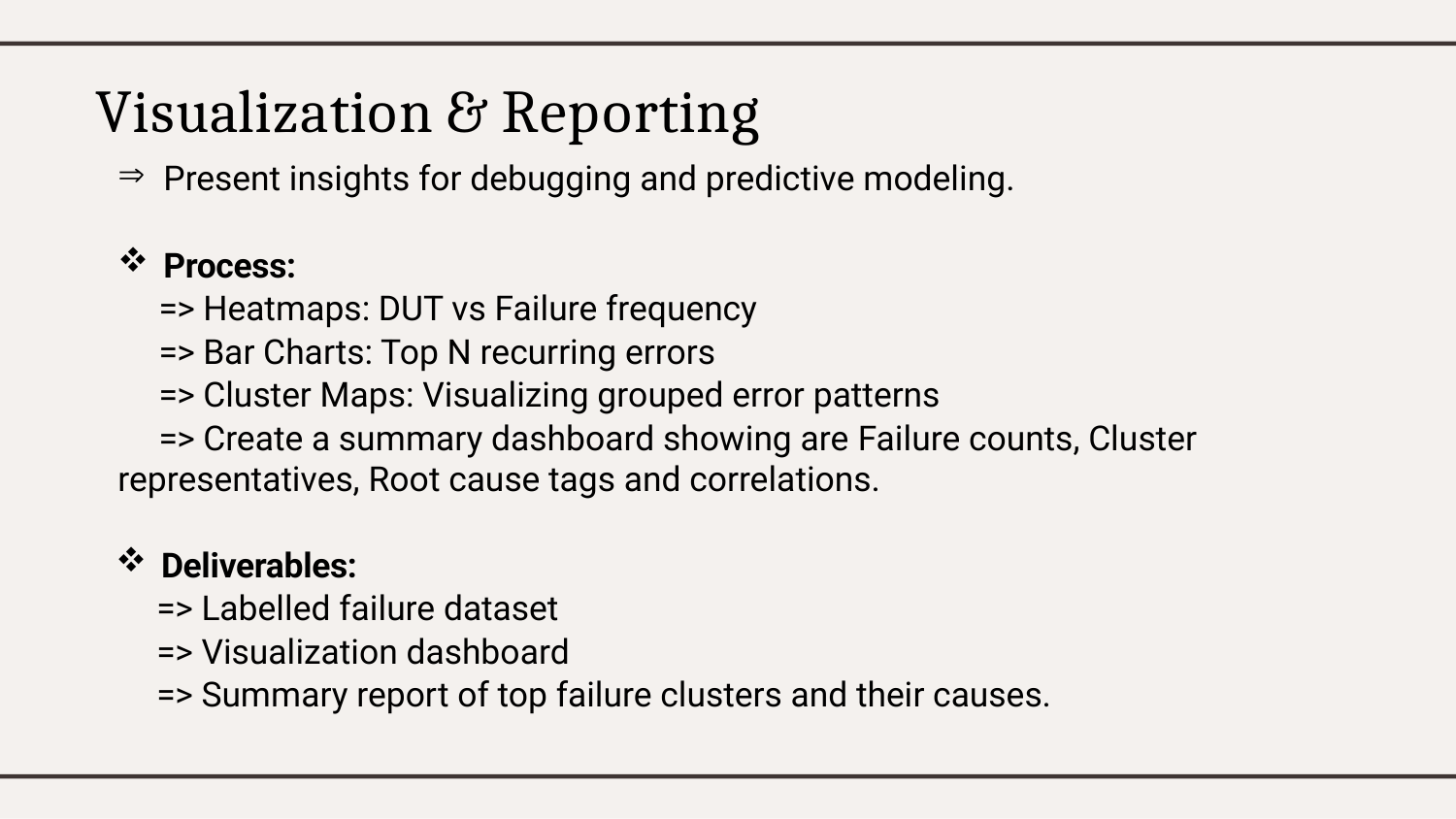

# Visualization & Reporting
Present insights for debugging and predictive modeling.

Process:
     => Heatmaps: DUT vs Failure frequency
     => Bar Charts: Top N recurring errors
     => Cluster Maps: Visualizing grouped error patterns
     => Create a summary dashboard showing are Failure counts, Cluster representatives, Root cause tags and correlations.

Deliverables:
     => Labelled failure dataset
     => Visualization dashboard
     => Summary report of top failure clusters and their causes.